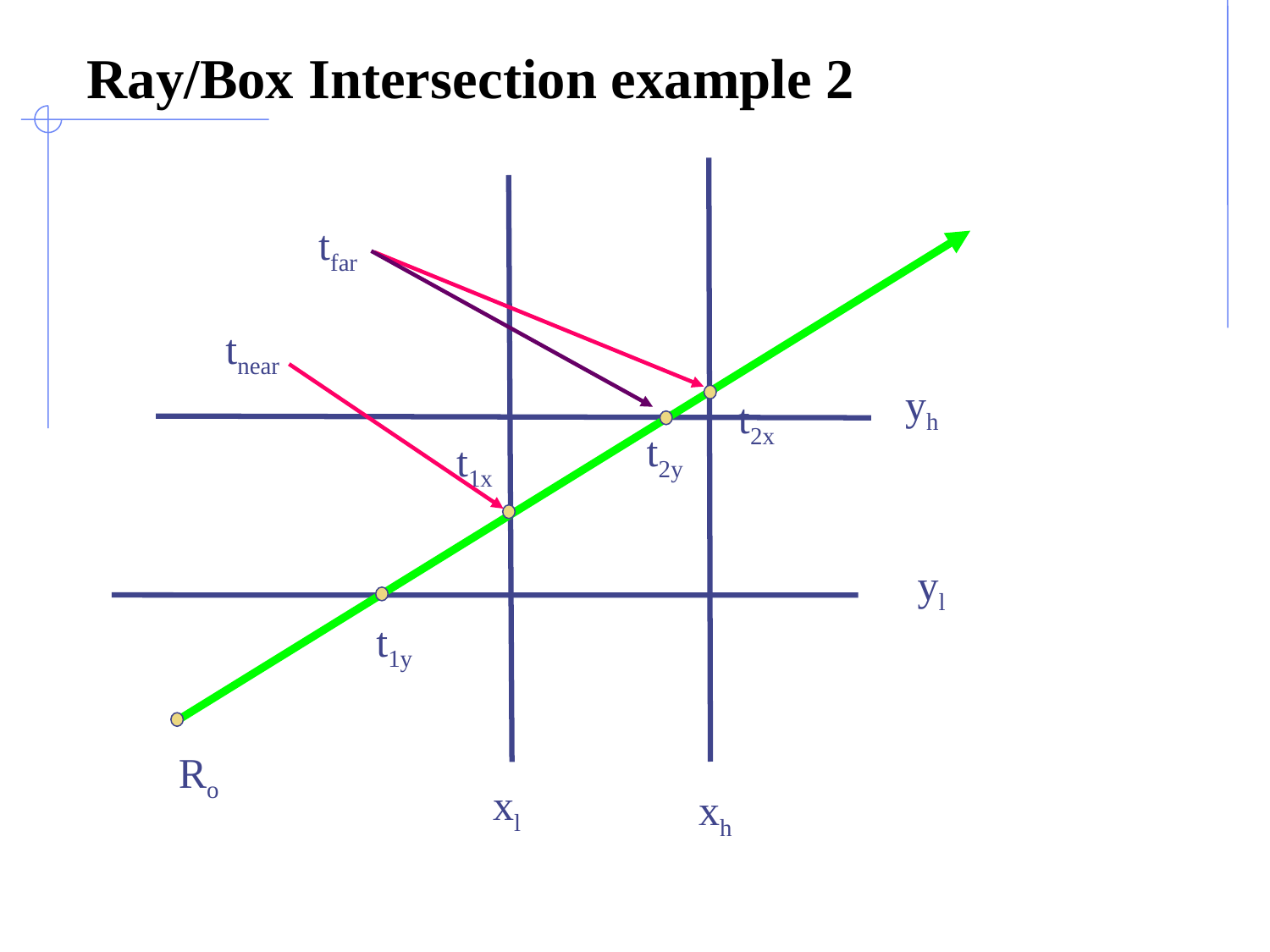

# Ray/Box Intersection example 2

tfar

tnear

yh

t2x

t2y

t1x

yl

t1y

Ro
xl
xh